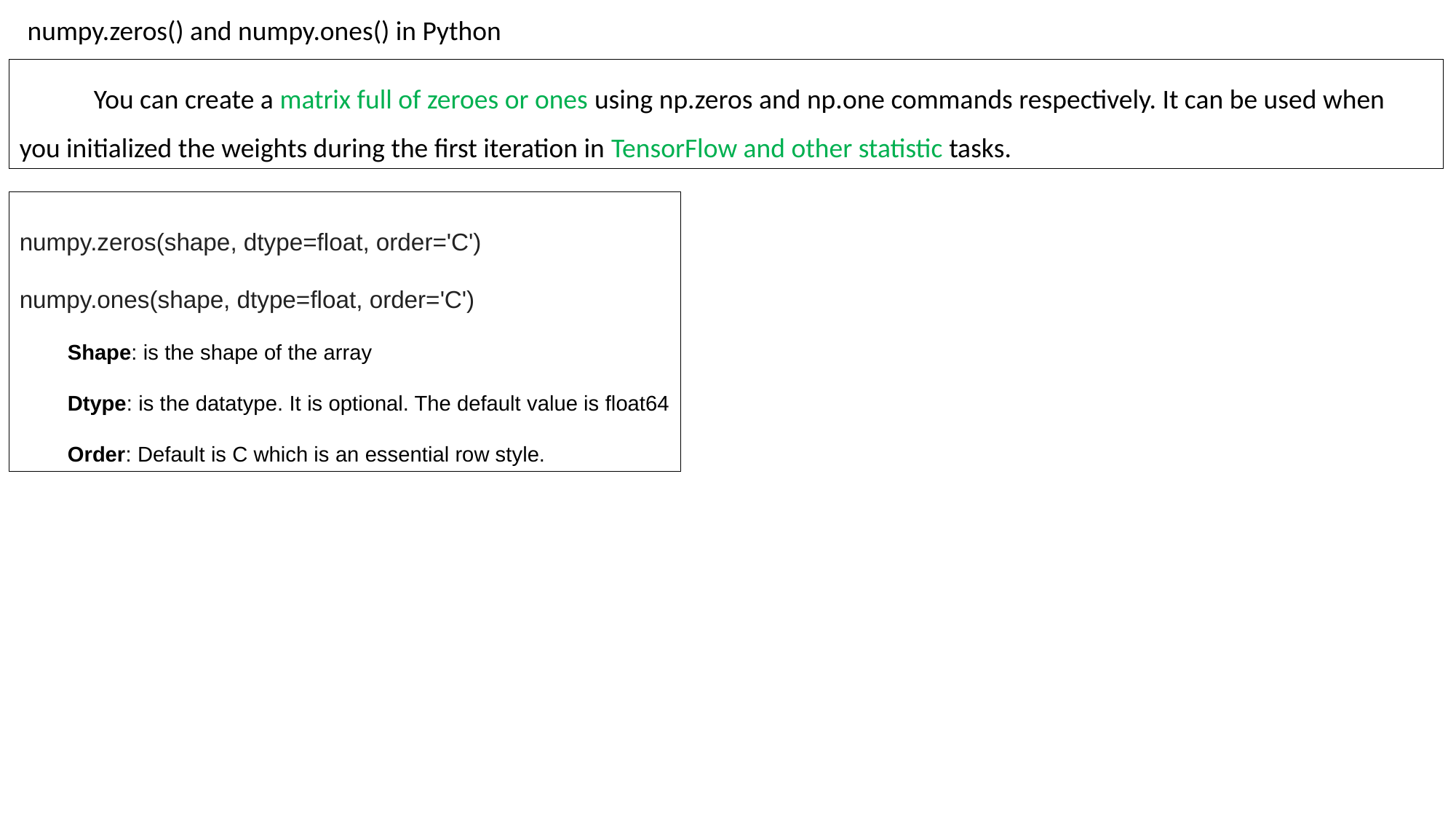

numpy.zeros() and numpy.ones() in Python
            You can create a matrix full of zeroes or ones using np.zeros and np.one commands respectively. It can be used when you initialized the weights during the first iteration in TensorFlow and other statistic tasks.
numpy.zeros(shape, dtype=float, order='C')
numpy.ones(shape, dtype=float, order='C')
        Shape: is the shape of the array
        Dtype: is the datatype. It is optional. The default value is float64
        Order: Default is C which is an essential row style.